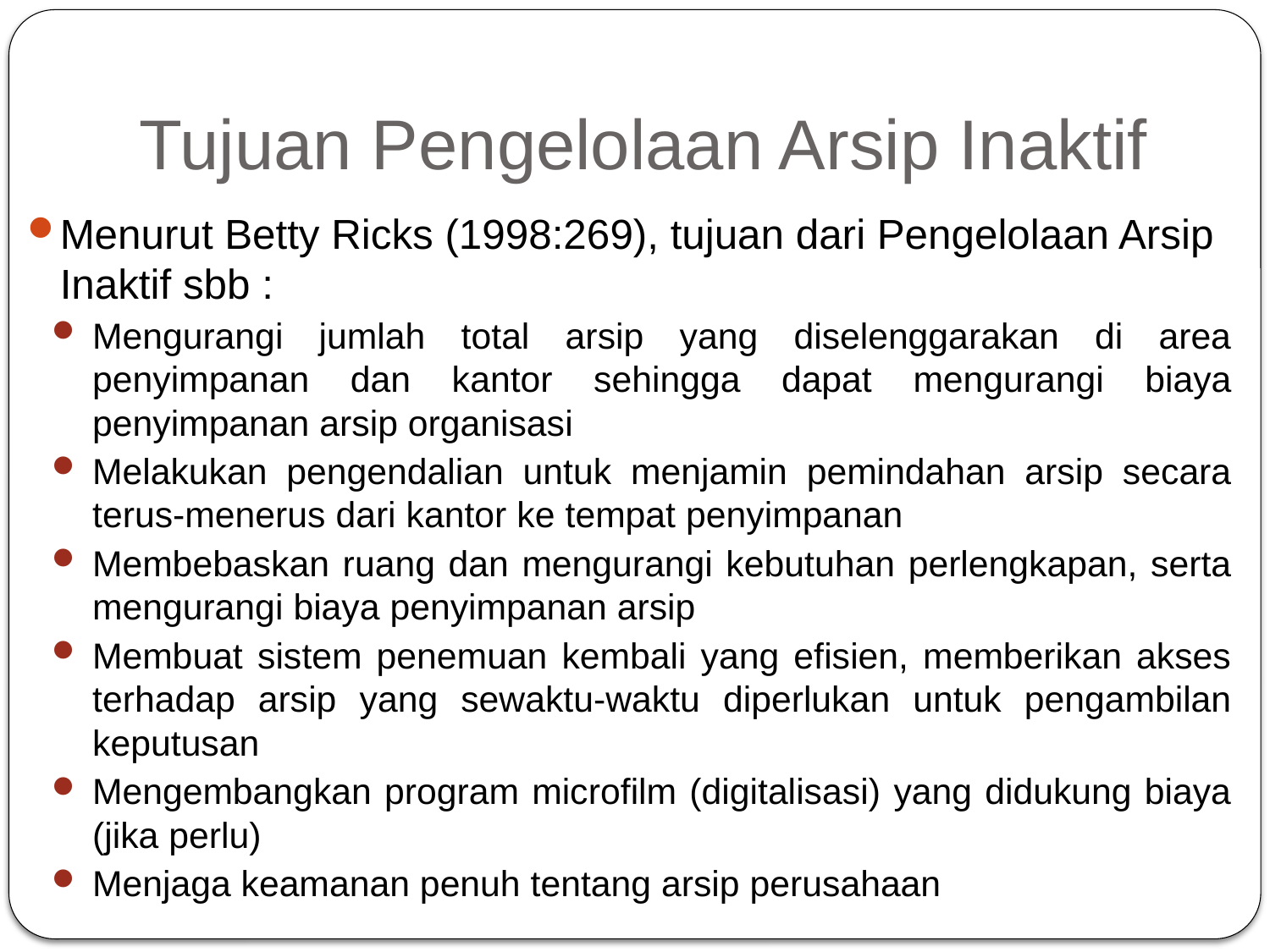

# Tujuan Pengelolaan Arsip Inaktif
Menurut Betty Ricks (1998:269), tujuan dari Pengelolaan Arsip Inaktif sbb :
Mengurangi jumlah total arsip yang diselenggarakan di area penyimpanan dan kantor sehingga dapat mengurangi biaya penyimpanan arsip organisasi
Melakukan pengendalian untuk menjamin pemindahan arsip secara terus-menerus dari kantor ke tempat penyimpanan
Membebaskan ruang dan mengurangi kebutuhan perlengkapan, serta mengurangi biaya penyimpanan arsip
Membuat sistem penemuan kembali yang efisien, memberikan akses terhadap arsip yang sewaktu-waktu diperlukan untuk pengambilan keputusan
Mengembangkan program microfilm (digitalisasi) yang didukung biaya (jika perlu)
Menjaga keamanan penuh tentang arsip perusahaan